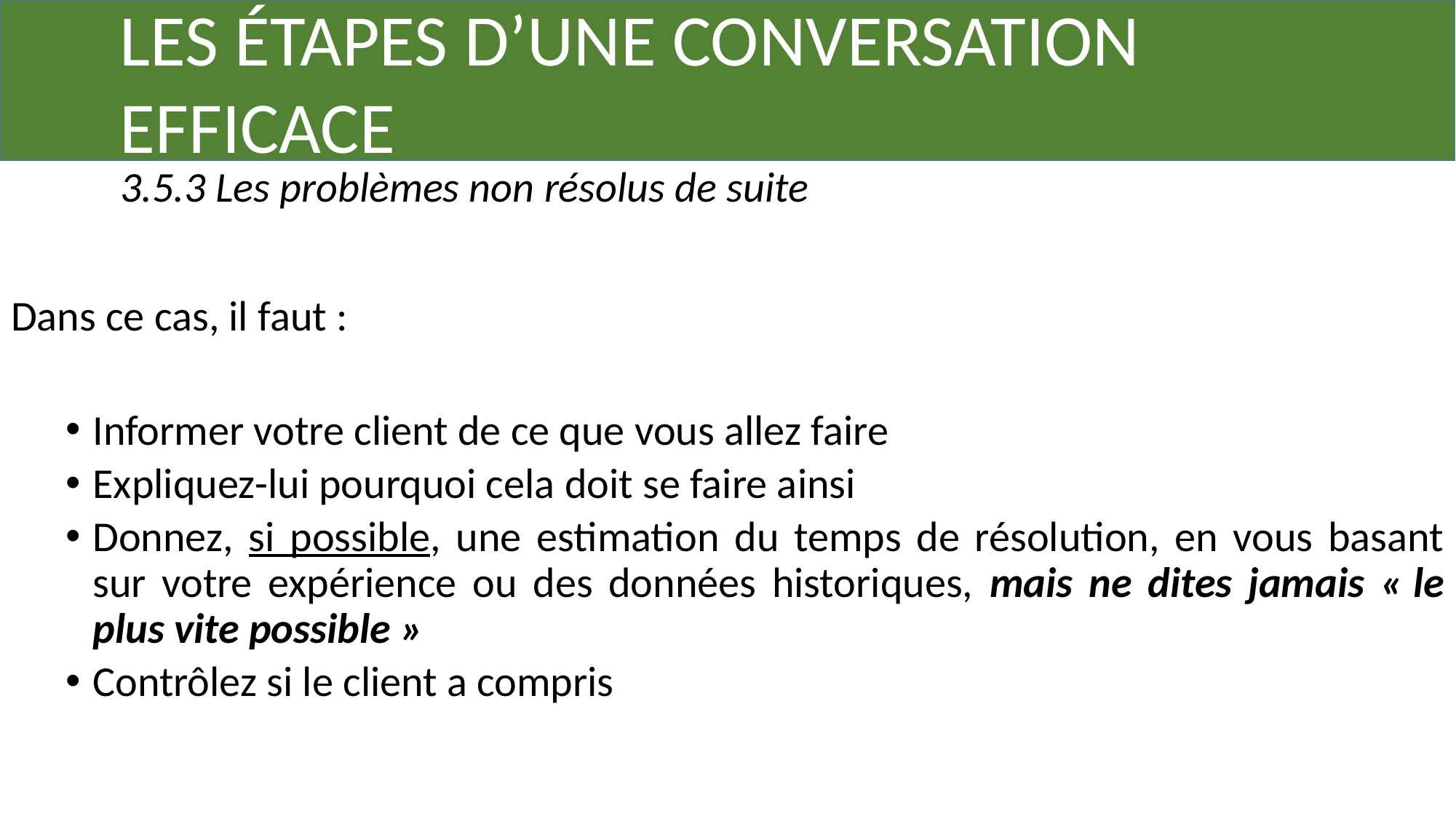

LES ÉTAPES D’UNE CONVERSATION
	EFFICACE
	3.5.3 Les problèmes non résolus de suite

Dans ce cas, il faut :

Informer votre client de ce que vous allez faire
Expliquez-lui pourquoi cela doit se faire ainsi
Donnez, si possible, une estimation du temps de résolution, en vous basant sur votre expérience ou des données historiques, mais ne dites jamais « le plus vite possible »
Contrôlez si le client a compris